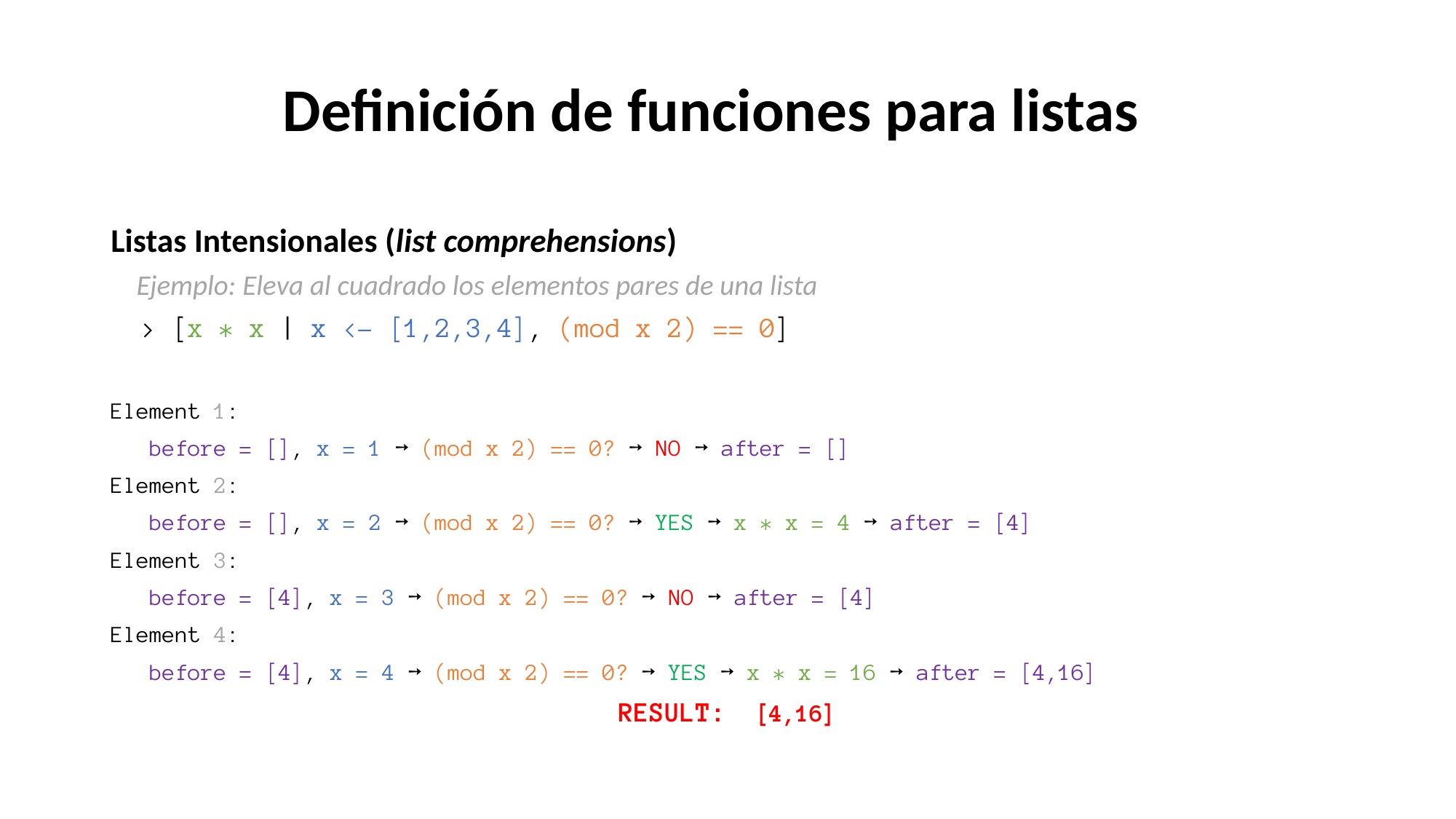

Definición de funciones para listas
Listas Intensionales (list comprehensions)
    Ejemplo: Eleva al cuadrado los elementos pares de una lista
  > [x * x | x <- [1,2,3,4], (mod x 2) == 0]

Element 1:
   before = [], x = 1 ➙ (mod x 2) == 0? ➙ NO ➙ after = []
Element 2:
   before = [], x = 2 ➙ (mod x 2) == 0? ➙ YES ➙ x * x = 4 ➙ after = [4]
Element 3:
   before = [4], x = 3 ➙ (mod x 2) == 0? ➙ NO ➙ after = [4]
Element 4:
   before = [4], x = 4 ➙ (mod x 2) == 0? ➙ YES ➙ x * x = 16 ➙ after = [4,16]
RESULT:  [4,16]